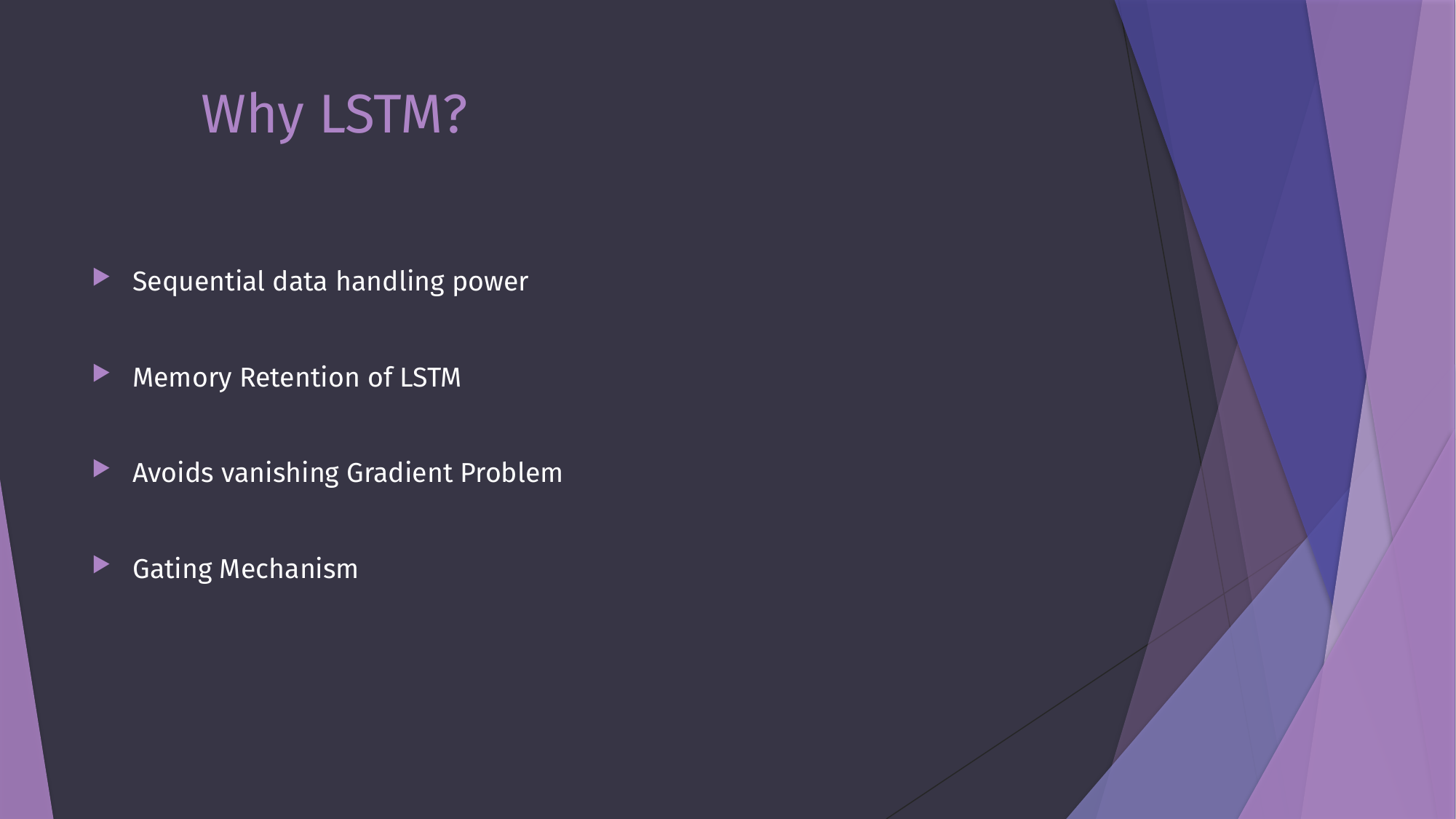

# Why LSTM?
Sequential data handling power

Memory Retention of LSTM

Avoids vanishing Gradient Problem

Gating Mechanism